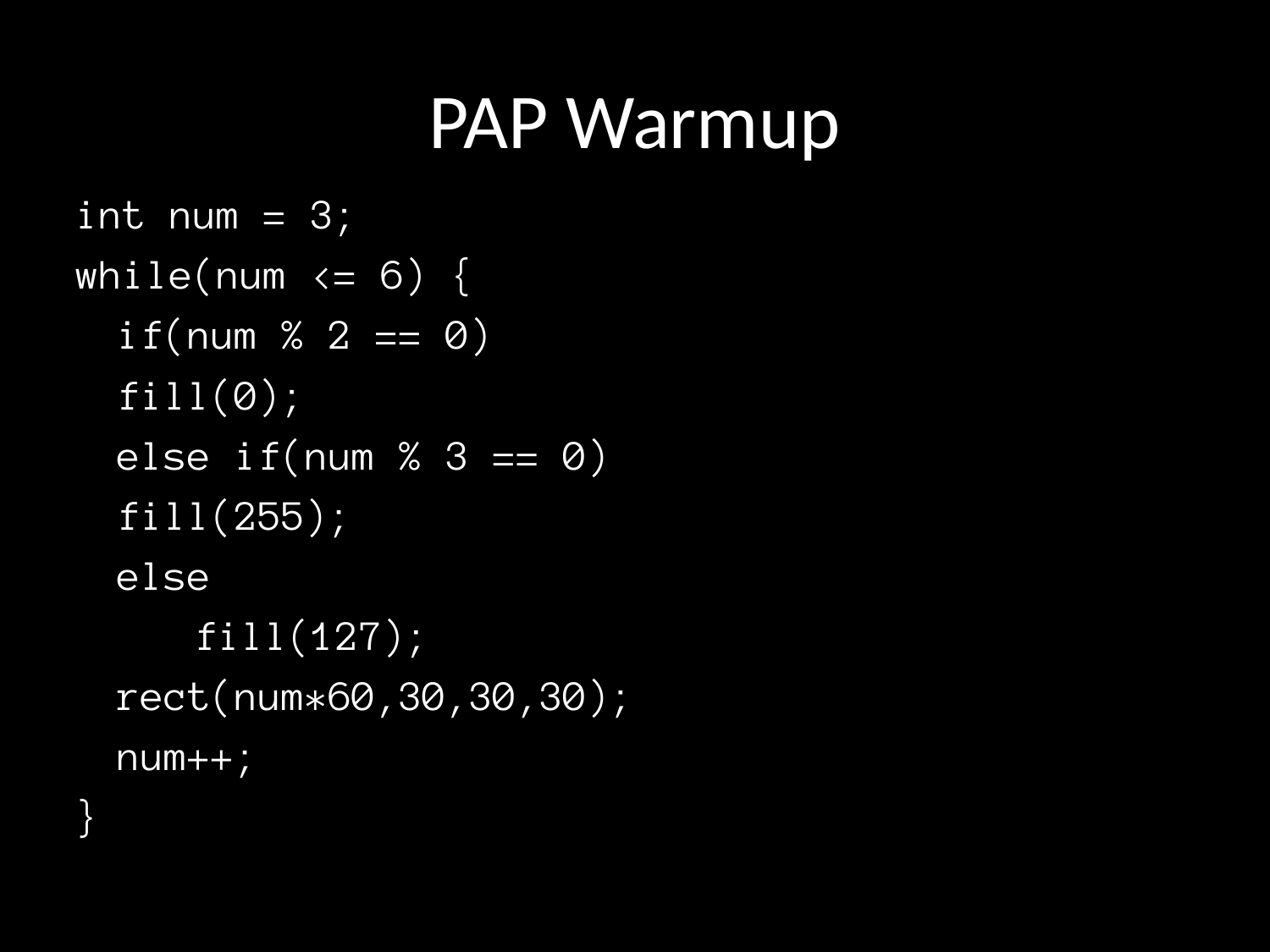

# PAP Warmup
int num = 3;
while(num <= 6) {
	if(num % 2 == 0)
		fill(0);
	else if(num % 3 == 0)
		fill(255);
	else
  	fill(127);
	rect(num*60,30,30,30);
	num++;
}